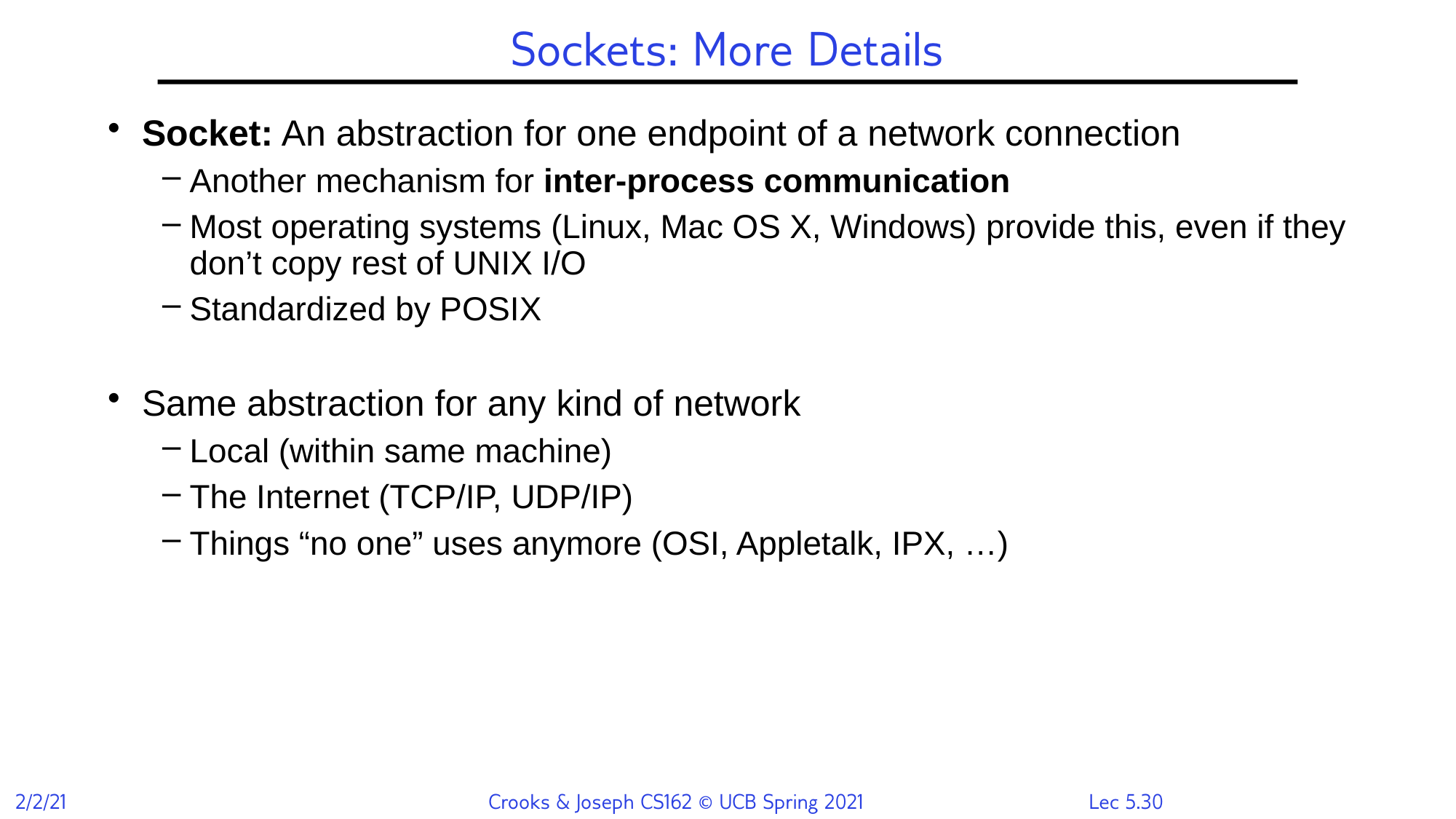

# Sockets: More Details
Socket: An abstraction for one endpoint of a network connection
Another mechanism for inter-process communication
Most operating systems (Linux, Mac OS X, Windows) provide this, even if they don’t copy rest of UNIX I/O
Standardized by POSIX

Same abstraction for any kind of network
Local (within same machine)
The Internet (TCP/IP, UDP/IP)
Things “no one” uses anymore (OSI, Appletalk, IPX, …)